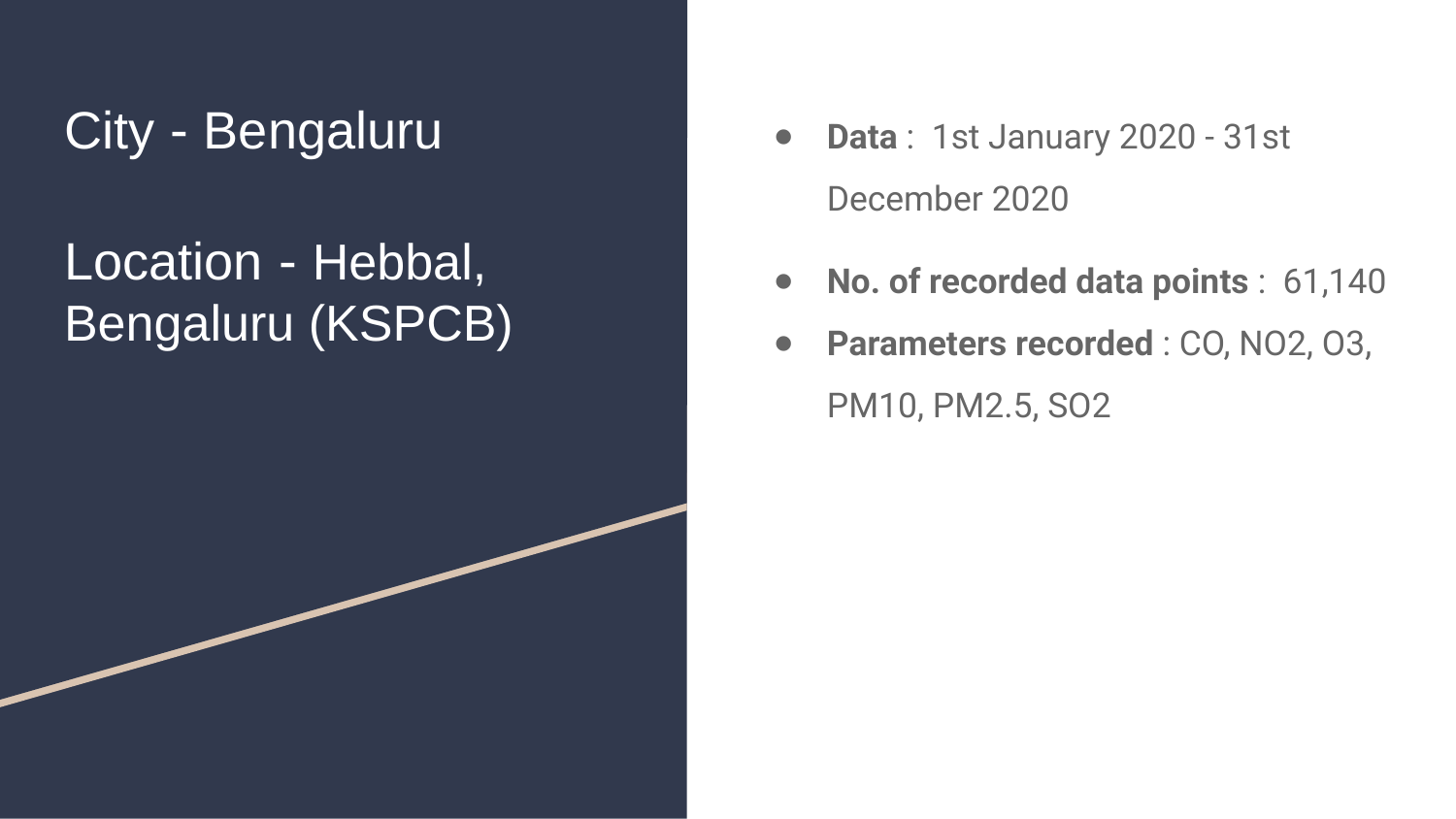

# City - Bengaluru

Location - Hebbal, Bengaluru (KSPCB)
Data :  1st January 2020 - 31st December 2020
No. of recorded data points :  61,140
Parameters recorded : CO, NO2, O3, PM10, PM2.5, SO2